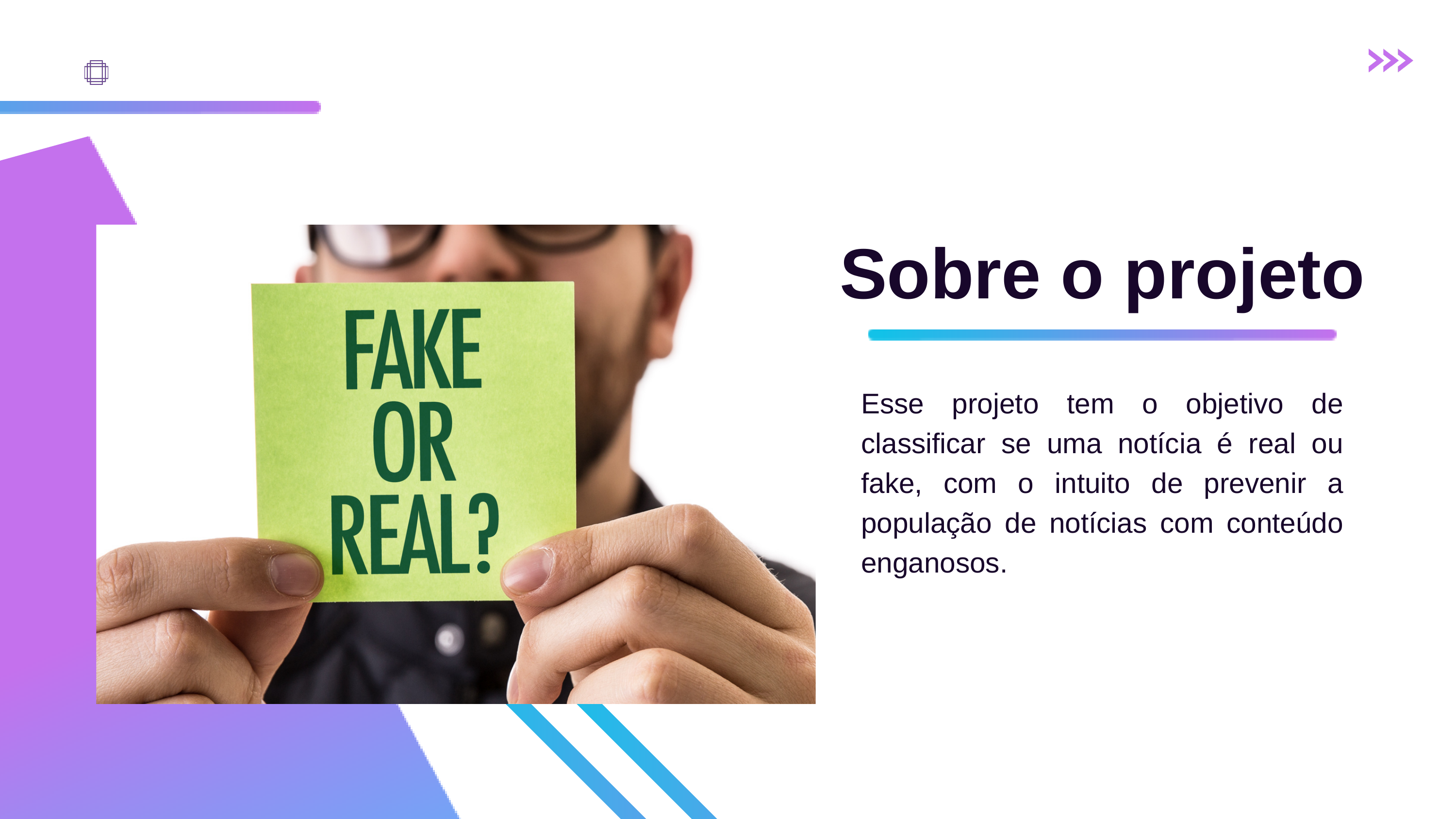

Sobre o projeto

Esse projeto tem o objetivo de classificar se uma notícia é real ou fake, com o intuito de prevenir a população de notícias com conteúdo enganosos.